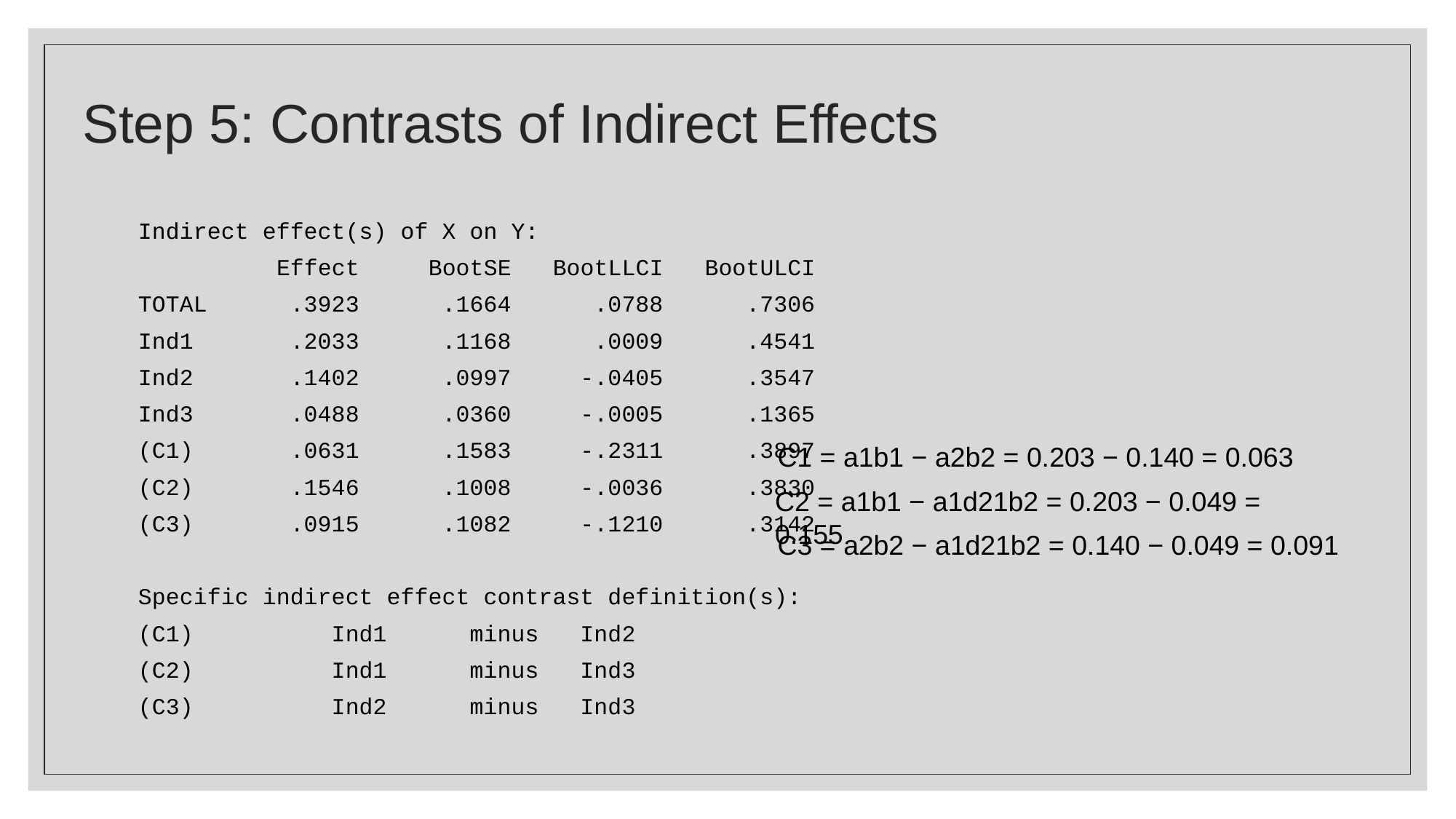

# Step 5: Contrasts of Indirect Effects
Indirect effect(s) of X on Y:
          Effect     BootSE   BootLLCI   BootULCI
TOTAL      .3923      .1664      .0788      .7306
Ind1       .2033      .1168      .0009      .4541
Ind2       .1402      .0997     -.0405      .3547
Ind3       .0488      .0360     -.0005      .1365
(C1)       .0631      .1583     -.2311      .3897
(C2)       .1546      .1008     -.0036      .3830
(C3)       .0915      .1082     -.1210      .3142

Specific indirect effect contrast definition(s):
(C1)          Ind1      minus   Ind2
(C2)          Ind1      minus   Ind3
(C3)          Ind2      minus   Ind3

C1 = a1b1 − a2b2 = 0.203 − 0.140 = 0.063
C2 = a1b1 − a1d21b2 = 0.203 − 0.049 = 0.155
C3 = a2b2 − a1d21b2 = 0.140 − 0.049 = 0.091